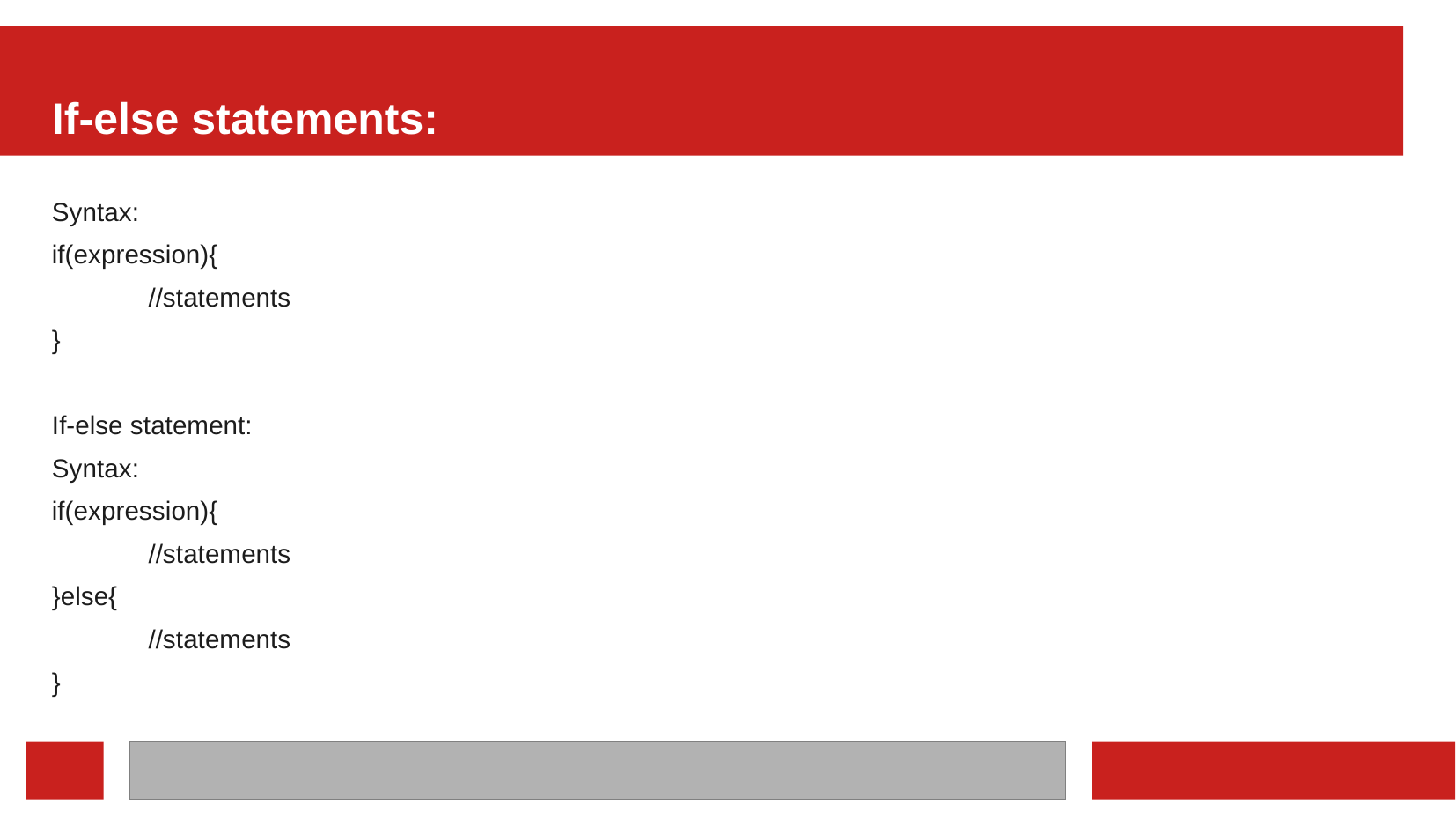

If-else statements:
Syntax:
if(expression){
	//statements
}

If-else statement:
Syntax:
if(expression){
	//statements
}else{
	//statements
}